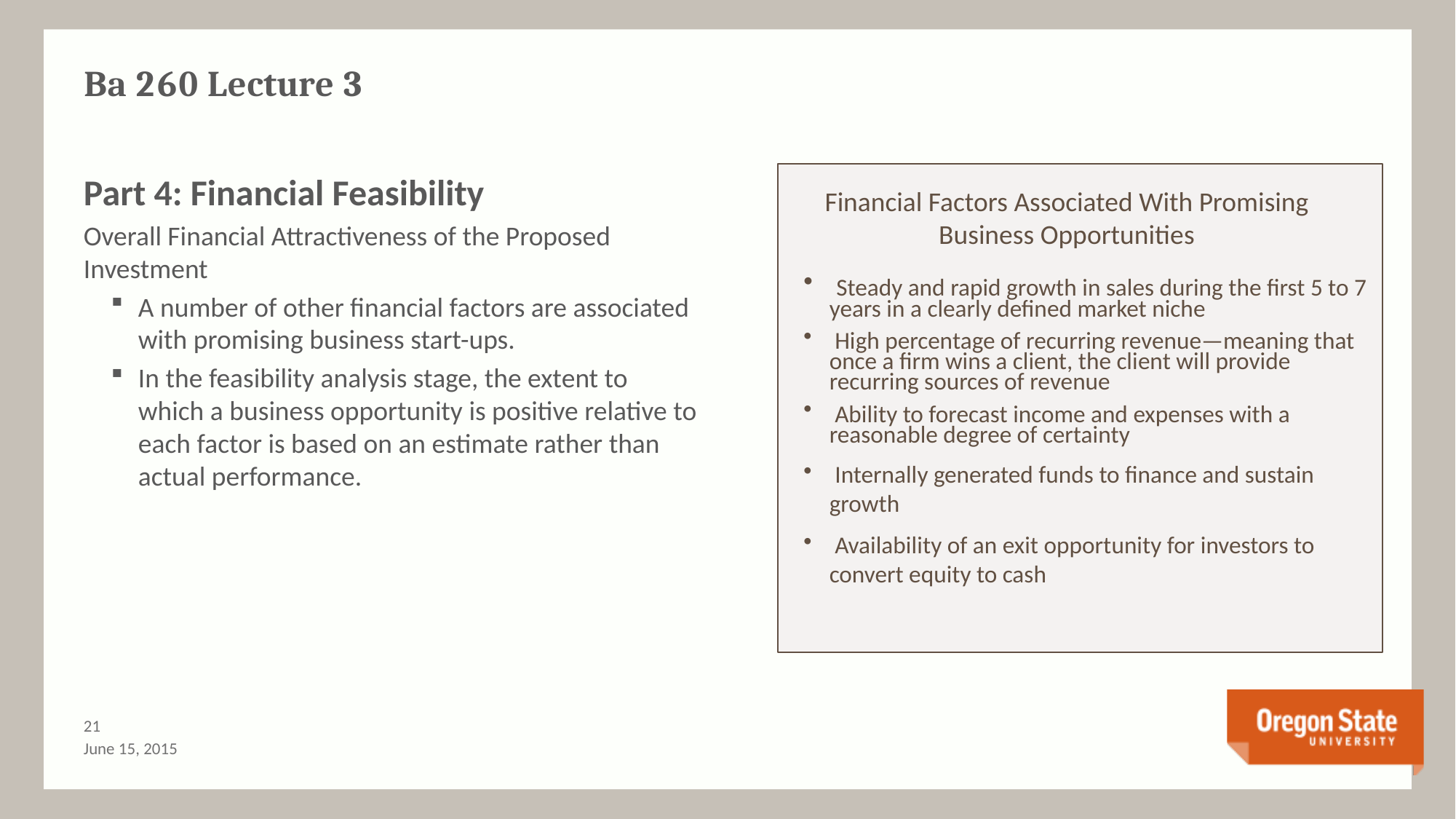

# Ba 260 Lecture 3
Part 4: Financial Feasibility
Overall Financial Attractiveness of the Proposed Investment
A number of other financial factors are associated with promising business start-ups.
In the feasibility analysis stage, the extent to which a business opportunity is positive relative to each factor is based on an estimate rather than actual performance.

Financial Factors Associated With Promising Business Opportunities
 Steady and rapid growth in sales during the first 5 to 7 years in a clearly defined market niche
 High percentage of recurring revenue—meaning that once a firm wins a client, the client will provide recurring sources of revenue
 Ability to forecast income and expenses with a reasonable degree of certainty
 Internally generated funds to finance and sustain growth
 Availability of an exit opportunity for investors to convert equity to cash
21
June 15, 2015